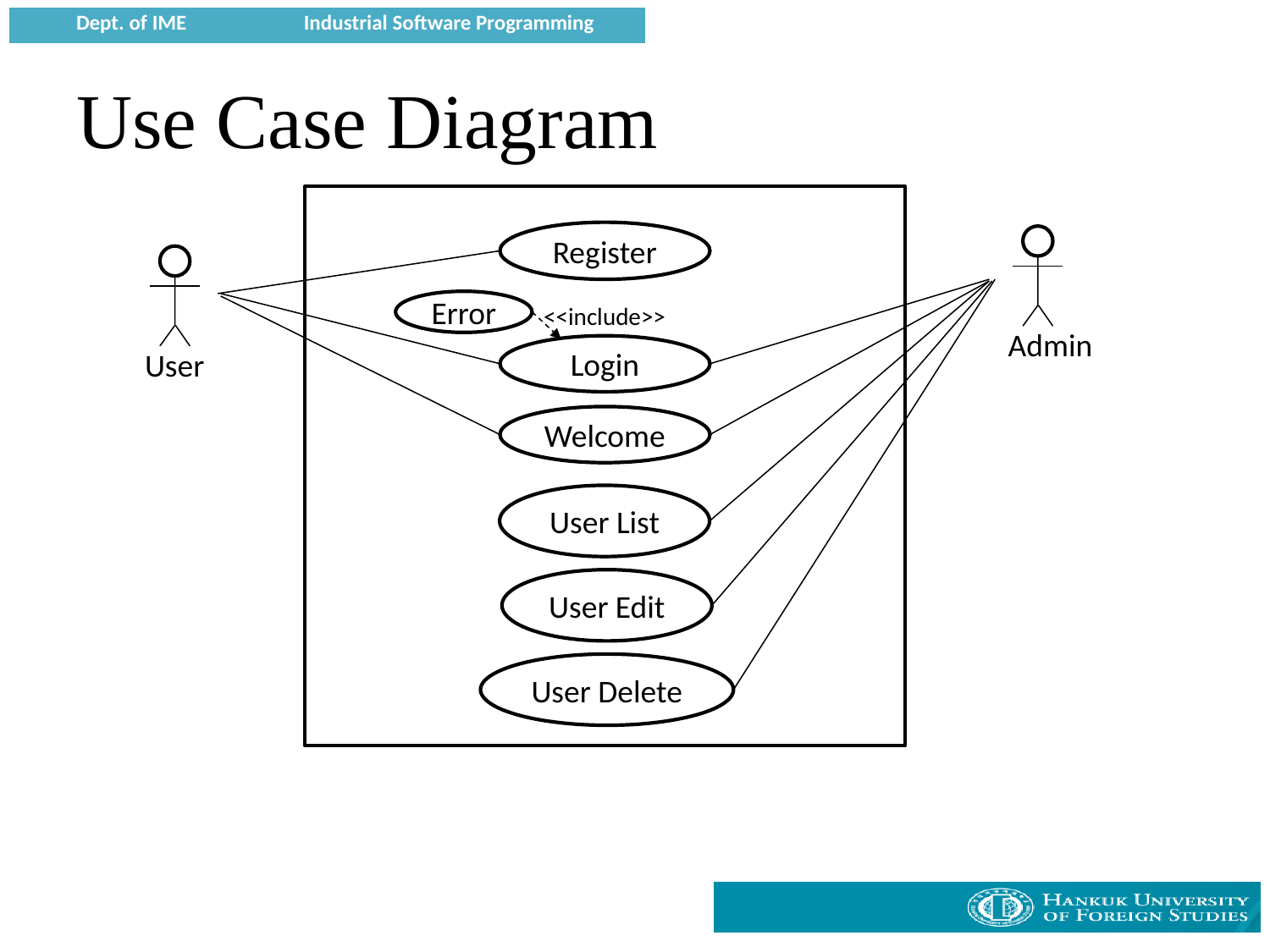

# Use Case Diagram

Register

Error
<<include>>
Admin
Login
User
Welcome
User List
User Edit
User Delete